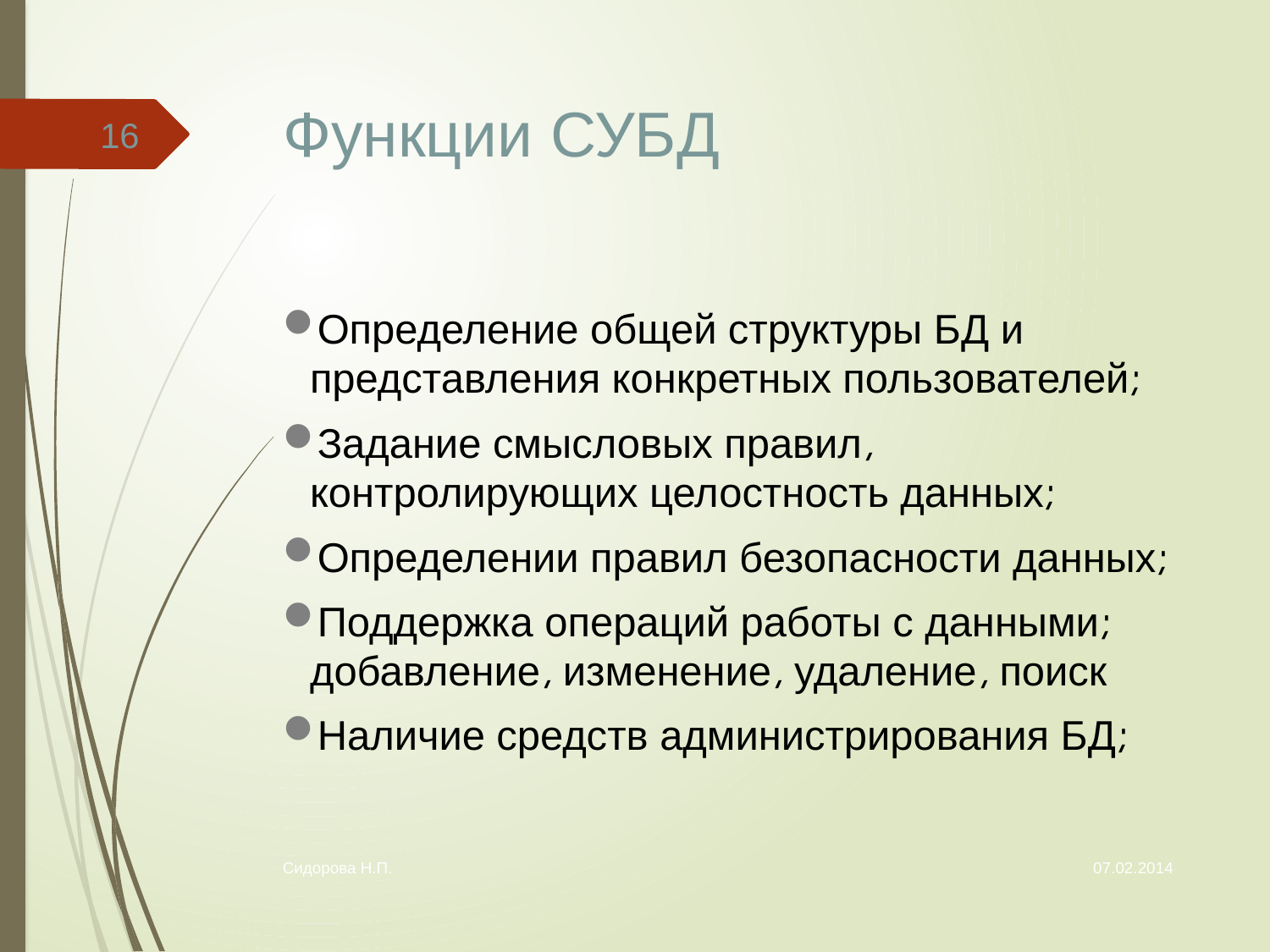

# Функции СУБД
16
Определение общей структуры БД и представления конкретных пользователей;
Задание смысловых правил, контролирующих целостность данных;
Определении правил безопасности данных;
Поддержка операций работы с данными; добавление, изменение, удаление, поиск
Наличие средств администрирования БД;
07.02.2014
Сидорова Н.П.